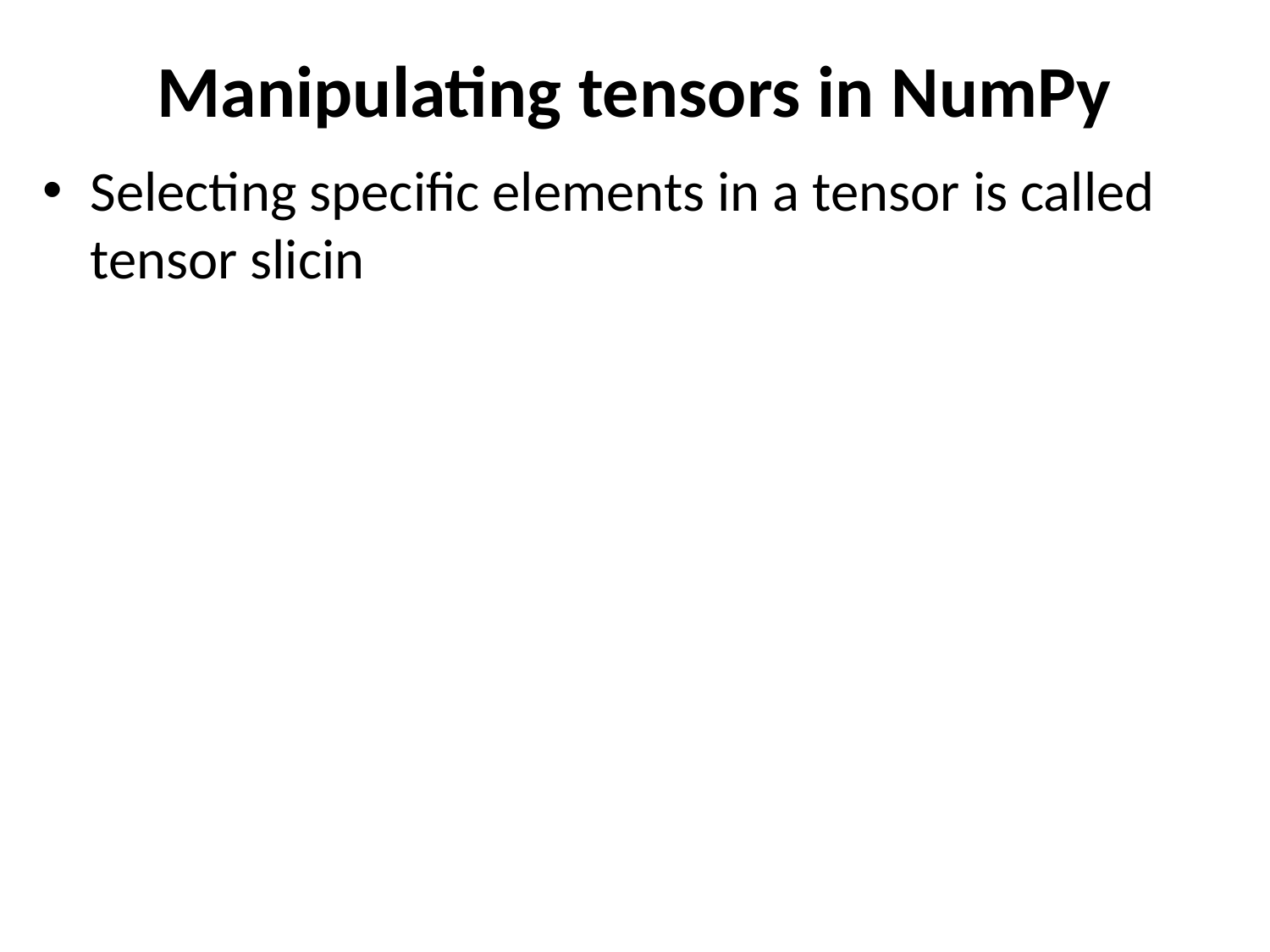

# Manipulating tensors in NumPy
Selecting specific elements in a tensor is called tensor slicin